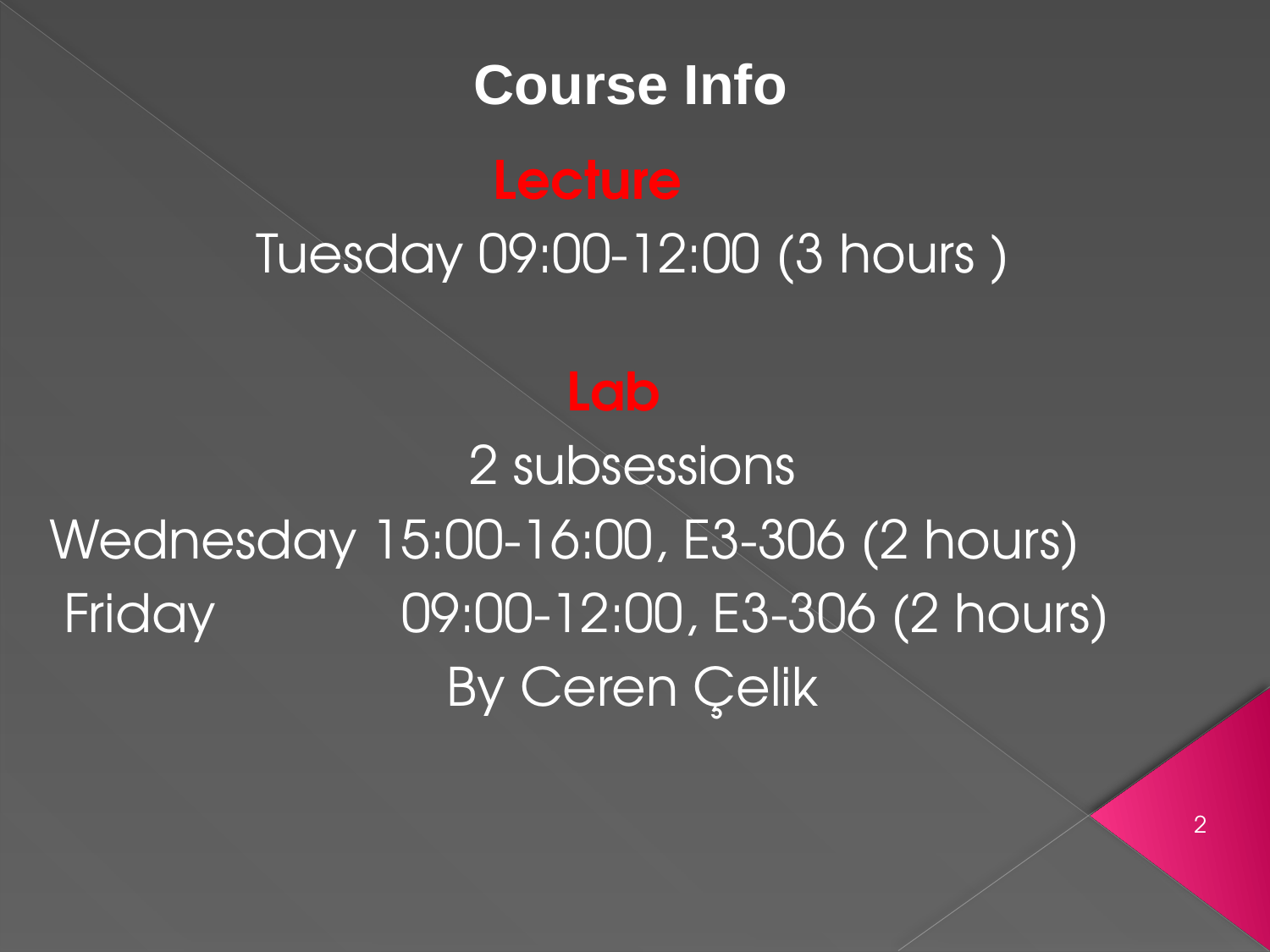

Course Info
Lecture
Tuesday 09:00-12:00 (3 hours )
Lab
2 subsessions
Wednesday 15:00-16:00, E3-306 (2 hours)
 Friday	     09:00-12:00, E3-306 (2 hours)
By Ceren Çelik

2